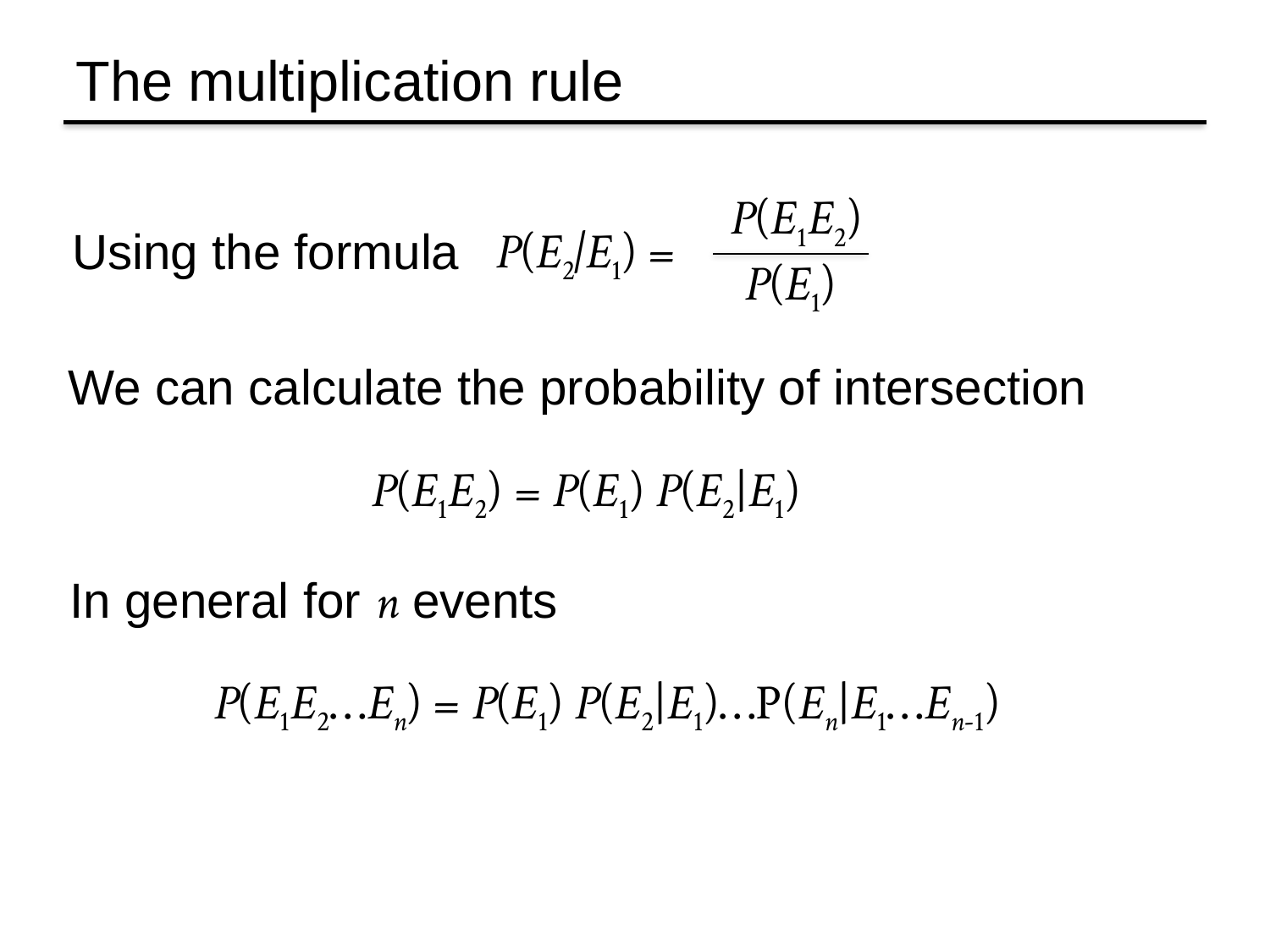

# The multiplication rule
P(E1E2)
P(E2|E1) =
P(E1)
Using the formula
We can calculate the probability of intersection
P(E1E2) = P(E1) P(E2|E1)
In general for n events
P(E1E2…En) = P(E1) P(E2|E1)…P(En|E1…En-1)